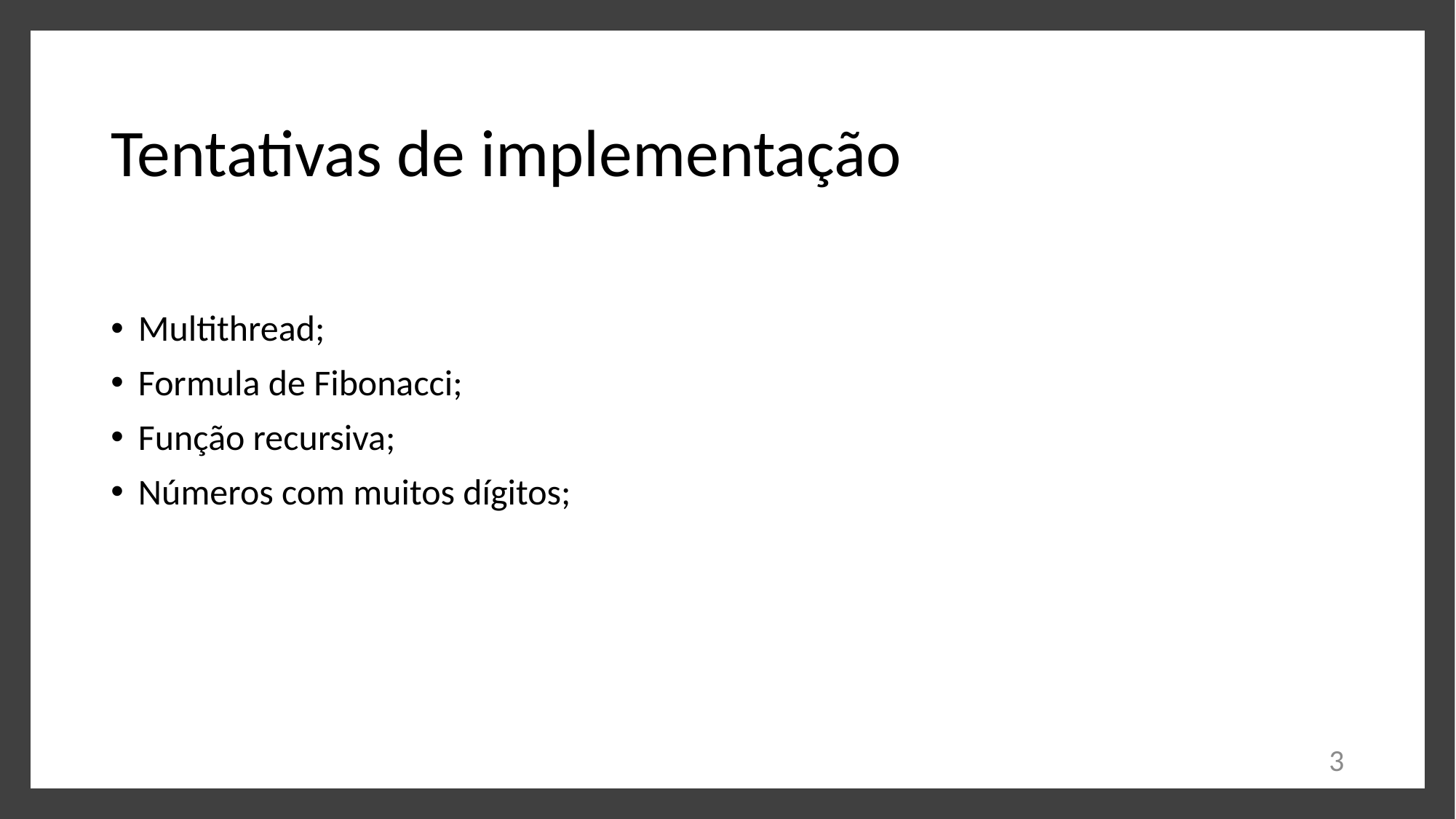

# Tentativas de implementação

Multithread;
Formula de Fibonacci;
Função recursiva;
Números com muitos dígitos;

3